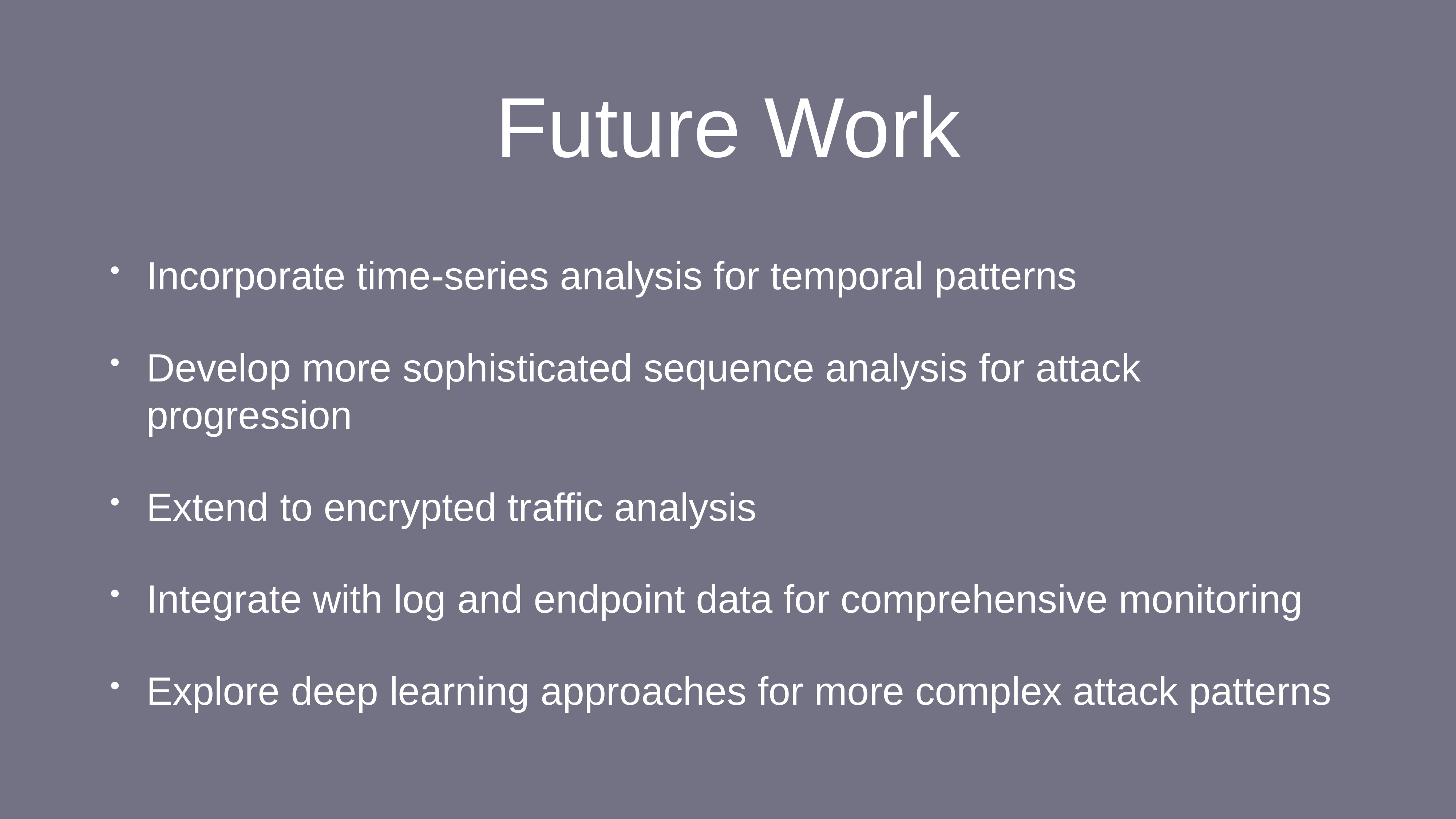

# Future Work
Incorporate time-series analysis for temporal patterns
Develop more sophisticated sequence analysis for attack progression
Extend to encrypted traffic analysis
Integrate with log and endpoint data for comprehensive monitoring
Explore deep learning approaches for more complex attack patterns